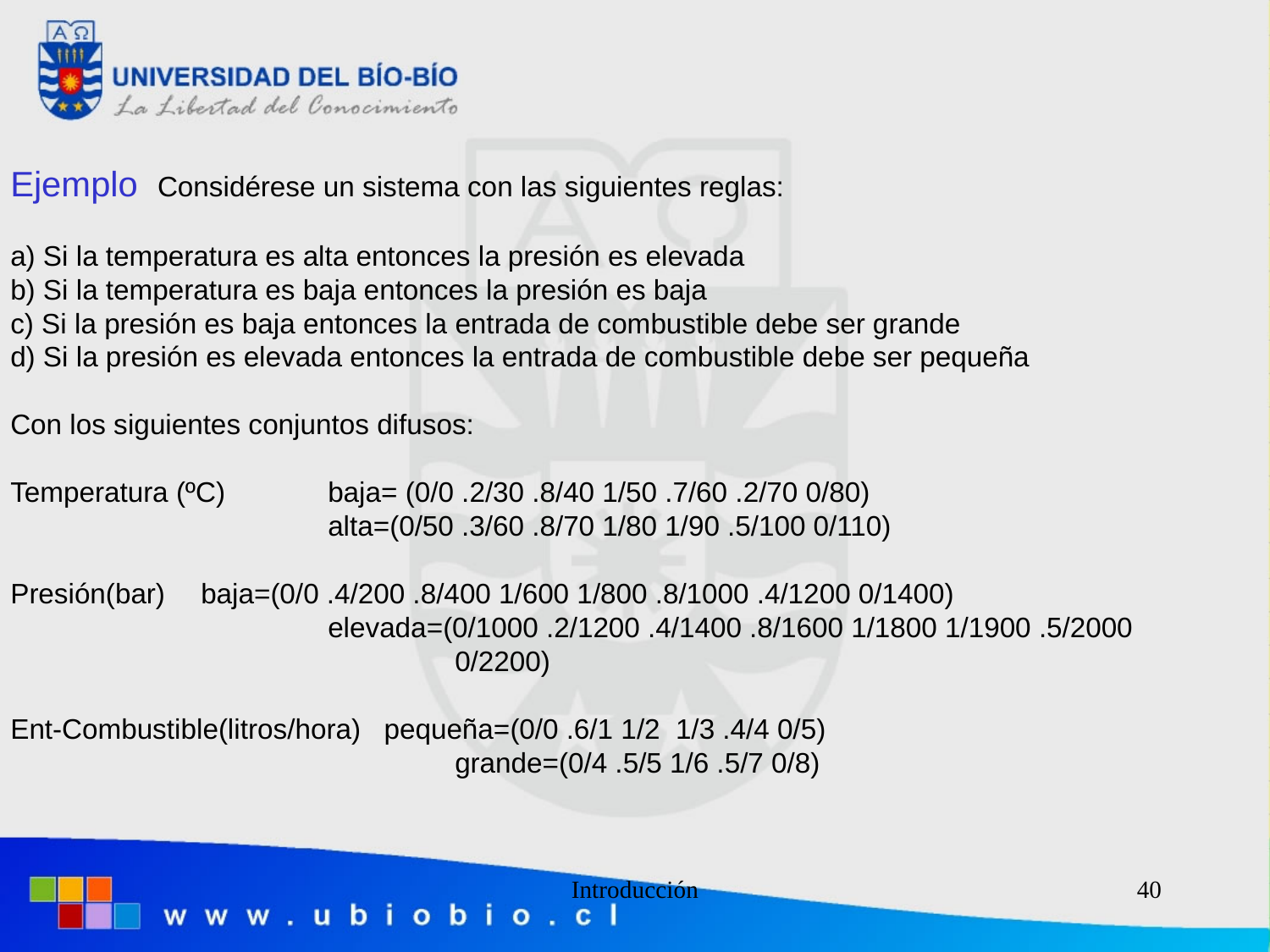

Ejemplo  Considérese un sistema con las siguientes reglas:

a) Si la temperatura es alta entonces la presión es elevada
b) Si la temperatura es baja entonces la presión es baja
c) Si la presión es baja entonces la entrada de combustible debe ser grande
d) Si la presión es elevada entonces la entrada de combustible debe ser pequeña

Con los siguientes conjuntos difusos:

Temperatura (ºC)  	baja= (0/0 .2/30 .8/40 1/50 .7/60 .2/70 0/80)
			alta=(0/50 .3/60 .8/70 1/80 1/90 .5/100 0/110)

Presión(bar)	baja=(0/0 .4/200 .8/400 1/600 1/800 .8/1000 .4/1200 0/1400)
			elevada=(0/1000 .2/1200 .4/1400 .8/1600 1/1800 1/1900 .5/2000
				0/2200)

Ent-Combustible(litros/hora)   pequeña=(0/0 .6/1 1/2  1/3 .4/4 0/5)
				grande=(0/4 .5/5 1/6 .5/7 0/8)
#

Introducción
40